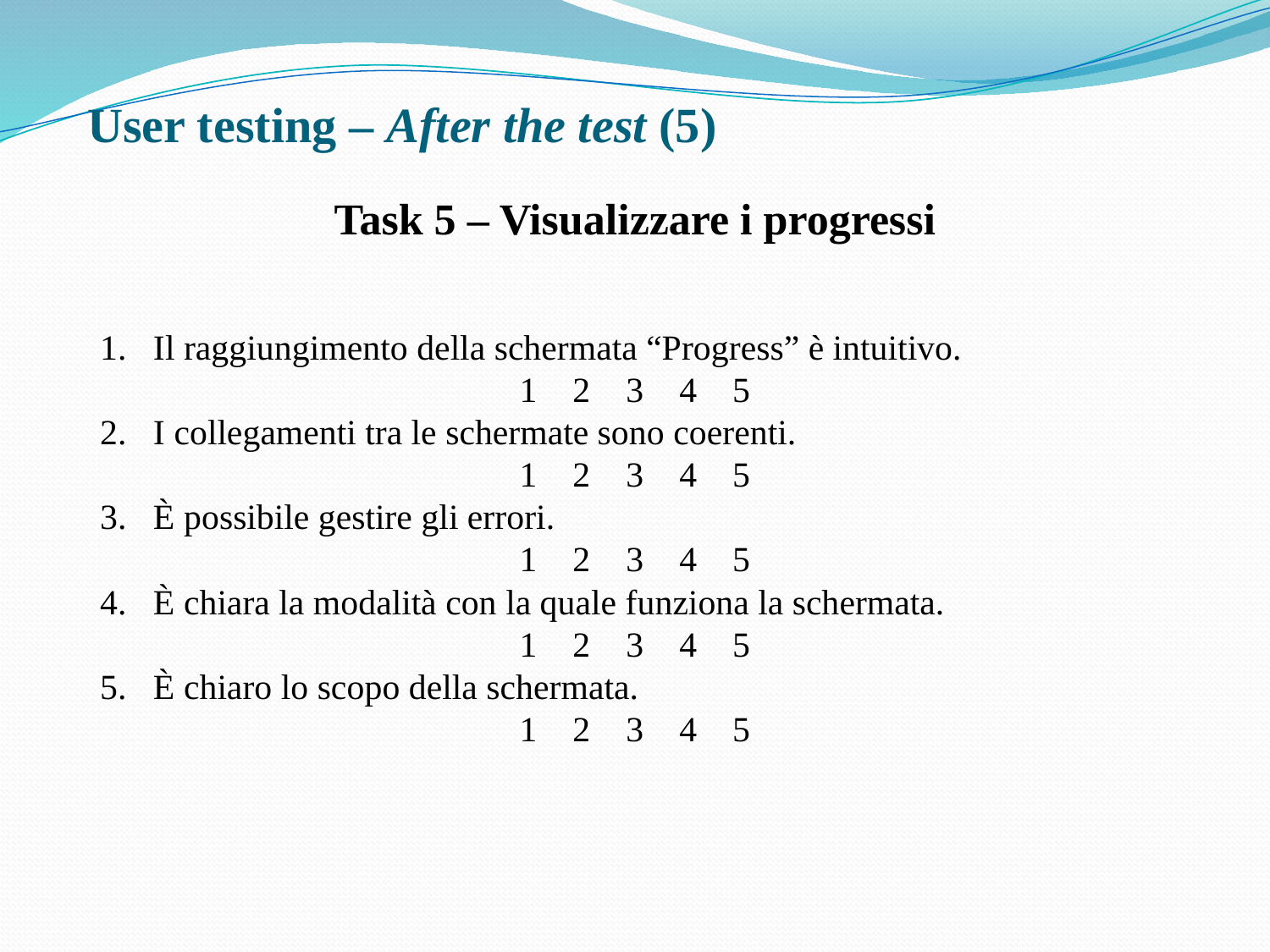

# User testing – After the test (5)
Task 5 – Visualizzare i progressi

1.   Il raggiungimento della schermata “Progress” è intuitivo.
1    2    3    4    5
2.   I collegamenti tra le schermate sono coerenti.
1    2    3    4    5
3.   È possibile gestire gli errori.
1    2    3    4    5
4.   È chiara la modalità con la quale funziona la schermata.
1    2    3    4    5
5.   È chiaro lo scopo della schermata.
1    2    3    4    5